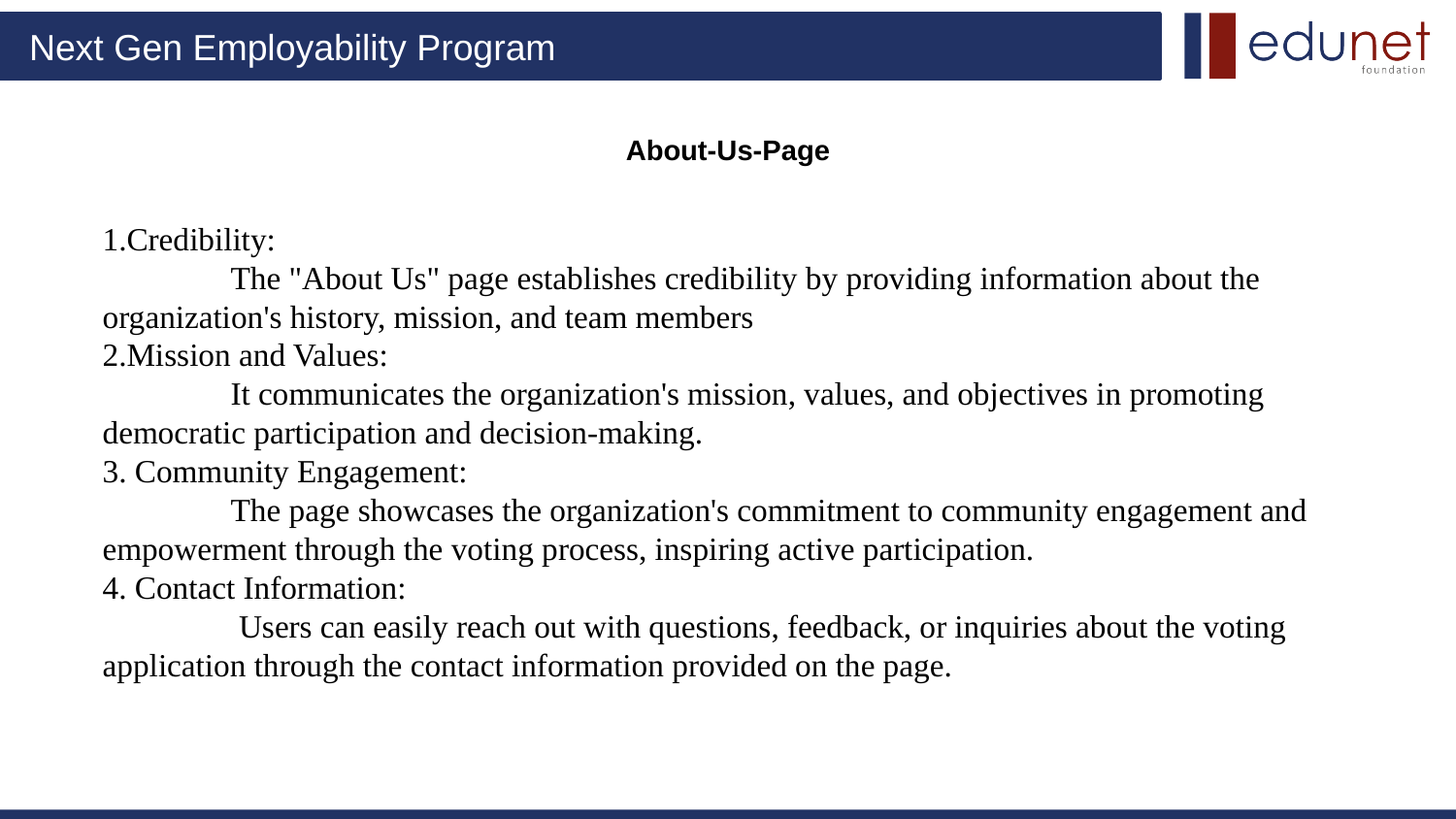

# About-Us-Page
1.Credibility:
                The "About Us" page establishes credibility by providing information about the organization's history, mission, and team members
2.Mission and Values:
                It communicates the organization's mission, values, and objectives in promoting democratic participation and decision-making.
3. Community Engagement:
                The page showcases the organization's commitment to community engagement and empowerment through the voting process, inspiring active participation.
4. Contact Information:
                 Users can easily reach out with questions, feedback, or inquiries about the voting application through the contact information provided on the page.